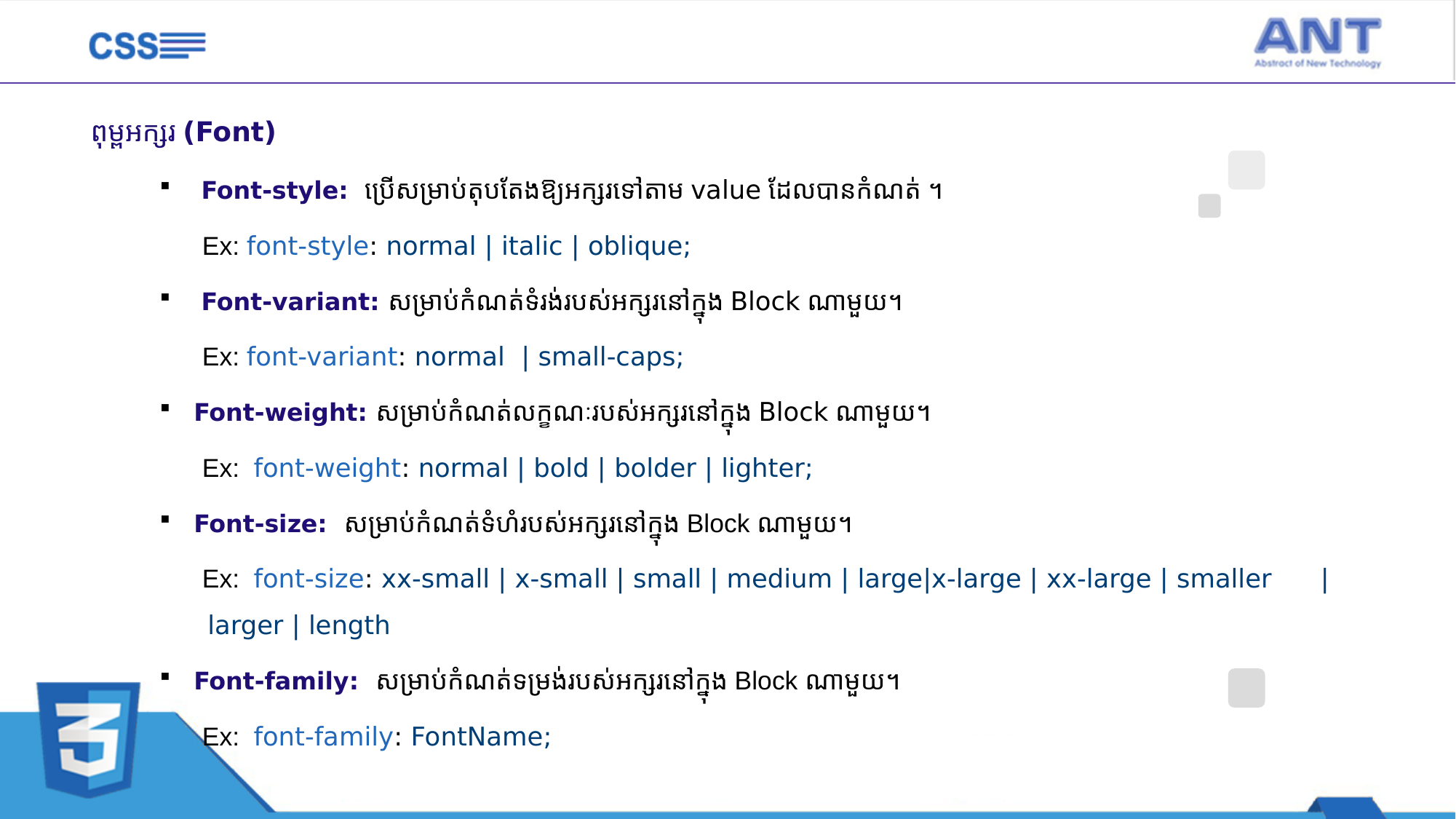

ពុម្ពអក្សរ (Font)

Font-style:  ប្រើសម្រាប់តុបតែងឱ្យអក្សរទៅតាម value ដែលបានកំណត់ ។
      Ex: font-style: normal | italic | oblique;
Font-variant: សម្រាប់កំណត់ទំរង់របស់អក្សរនៅក្នុង Block ណាមួយ។
      Ex: font-variant: normal  | small-caps;
Font-weight: សម្រាប់កំណត់លក្ខណៈរបស់អក្សរនៅក្នុង Block ណាមួយ។
      Ex:  font-weight: normal | bold | bolder | lighter;
Font-size:  សម្រាប់កំណត់ទំហំរបស់អក្សរនៅក្នុង Block ណាមួយ។
      Ex:  font-size: xx-small | x-small | small | medium | large|x-large | xx-large | smaller      | larger | length
Font-family:  សម្រាប់កំណត់ទម្រង់របស់អក្សរនៅក្នុង Block ណាមួយ។
      Ex:  font-family: FontName;